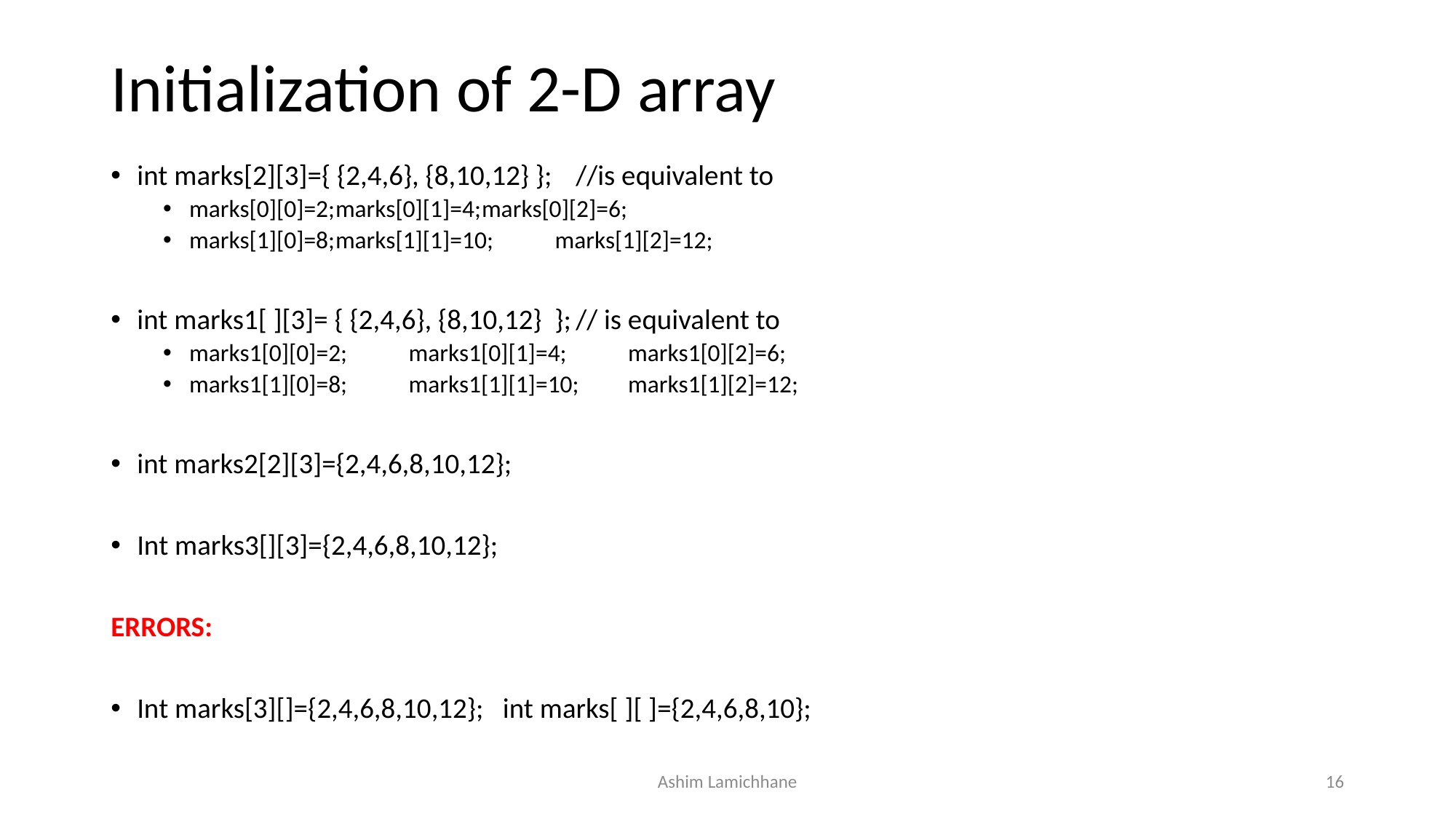

# Initialization of 2-D array
int marks[2][3]={ {2,4,6}, {8,10,12} };		//is equivalent to
marks[0][0]=2;		marks[0][1]=4;		marks[0][2]=6;
marks[1][0]=8;		marks[1][1]=10;	marks[1][2]=12;

int marks1[ ][3]= { {2,4,6}, {8,10,12}  };	// is equivalent to
marks1[0][0]=2;		marks1[0][1]=4;	marks1[0][2]=6;
marks1[1][0]=8;		marks1[1][1]=10;	marks1[1][2]=12;

int marks2[2][3]={2,4,6,8,10,12};

Int marks3[][3]={2,4,6,8,10,12};

ERRORS:

Int marks[3][]={2,4,6,8,10,12}; 	int marks[ ][ ]={2,4,6,8,10};

Ashim Lamichhane
16